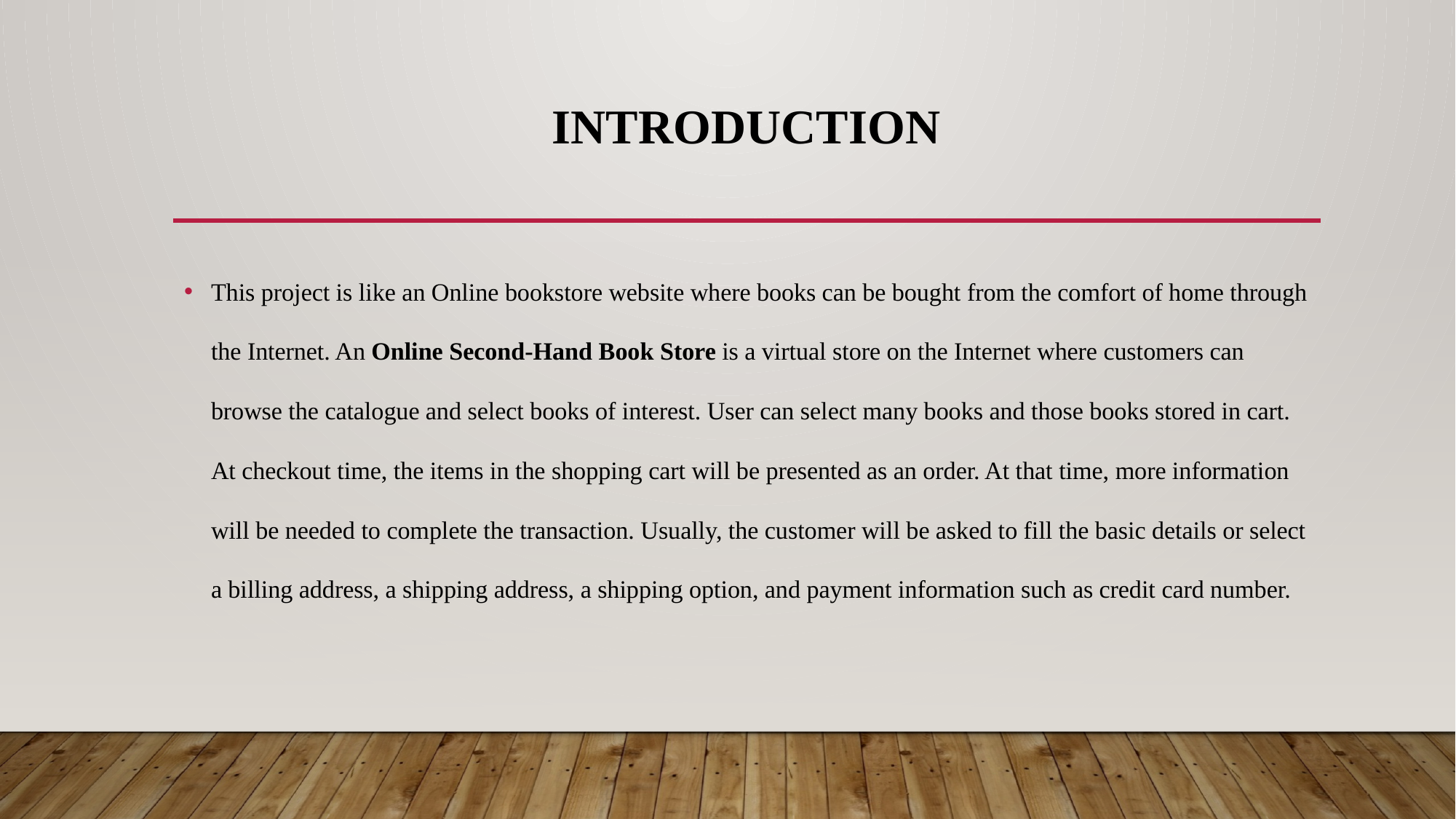

# Introduction
This project is like an Online bookstore website where books can be bought from the comfort of home through the Internet. An Online Second-Hand Book Store is a virtual store on the Internet where customers can browse the catalogue and select books of interest. User can select many books and those books stored in cart. At checkout time, the items in the shopping cart will be presented as an order. At that time, more information will be needed to complete the transaction. Usually, the customer will be asked to fill the basic details or select a billing address, a shipping address, a shipping option, and payment information such as credit card number.